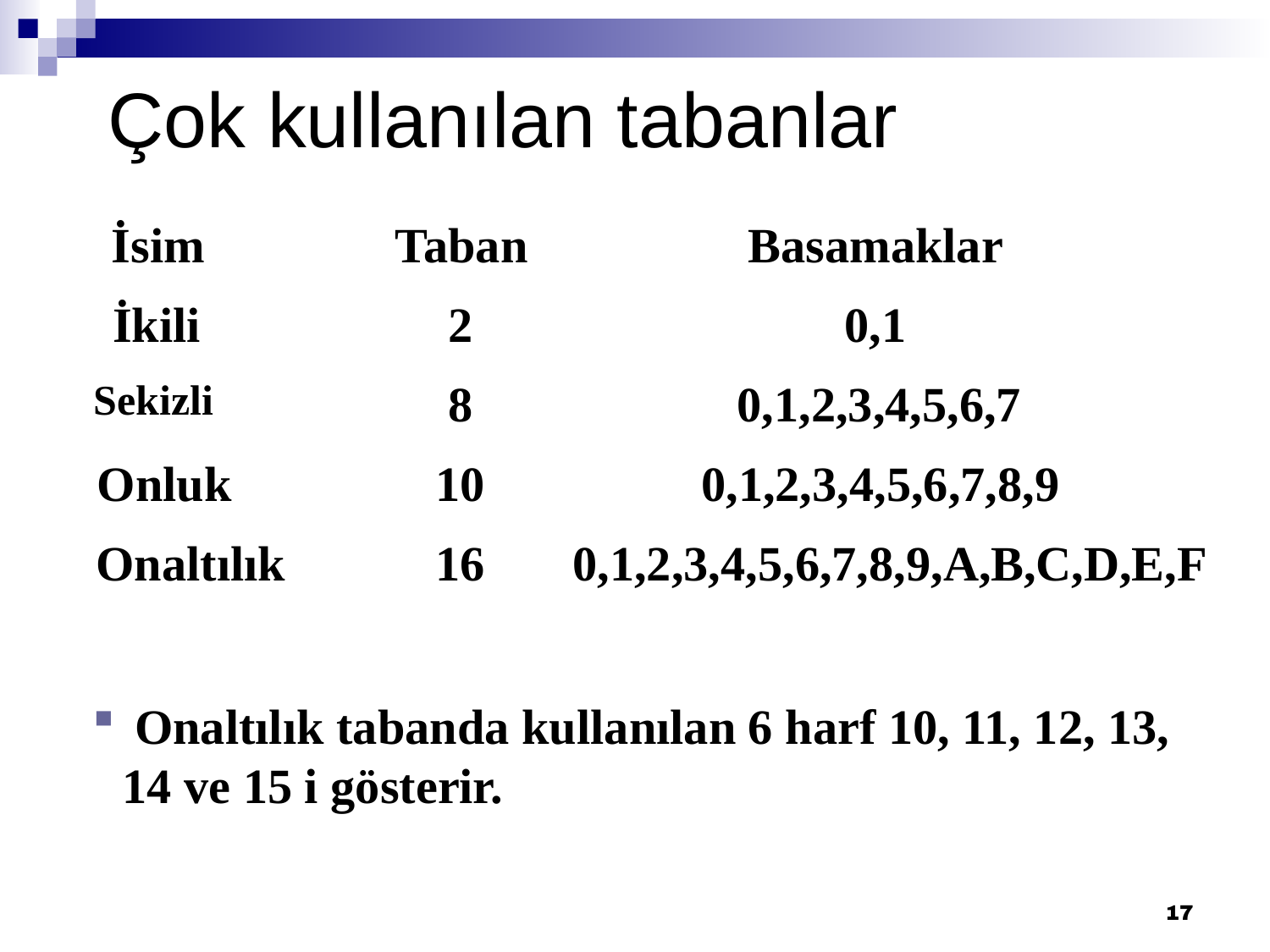

# Çok kullanılan tabanlar
İsim

Taban

Basamaklar

İkili

2

0,1

Sekizli

8

0,1,2,3,4,5,6,7

Onluk

10

0,1,2,3,4,5,6,7,8,9

Onaltılık

16

0,1,2,3,4,5,6,7,8,9,A,B,C,D,E,F

 Onaltılık tabanda kullanılan 6 harf 10, 11, 12, 13, 14 ve 15 i gösterir.
17